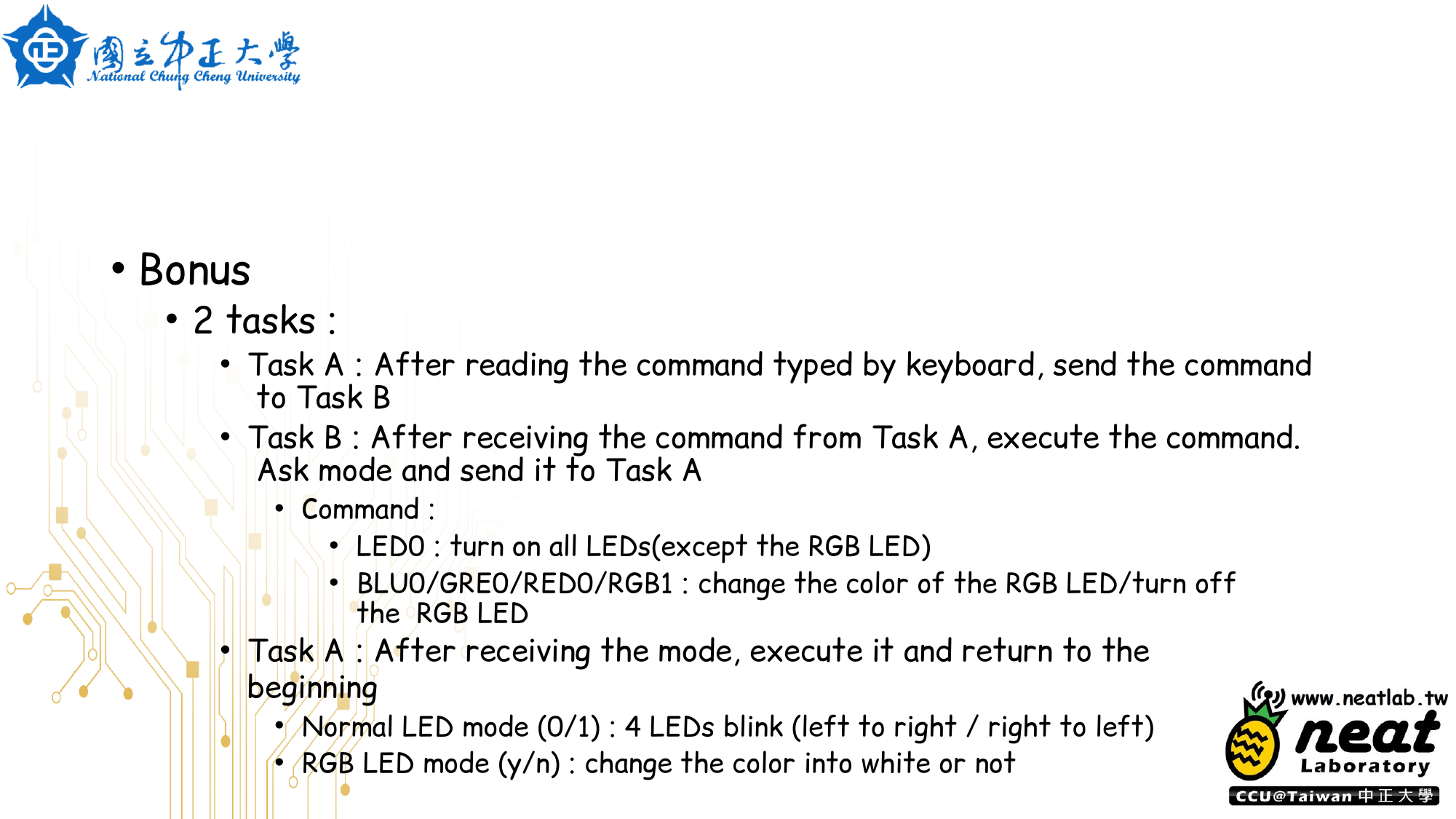

Bonus
2 tasks :
Task A : After reading the command typed by keyboard, send the command  to Task B
Task B : After receiving the command from Task A, execute the command.  Ask mode and send it to Task A
Command :
LED0 : turn on all LEDs(except the RGB LED)
BLU0/GRE0/RED0/RGB1 : change the color of the RGB LED/turn off the  RGB LED
Task A : After receiving the mode, execute it and return to the beginning
Normal LED mode (0/1) : 4 LEDs blink (left to right / right to left)
RGB LED mode (y/n) : change the color into white or not